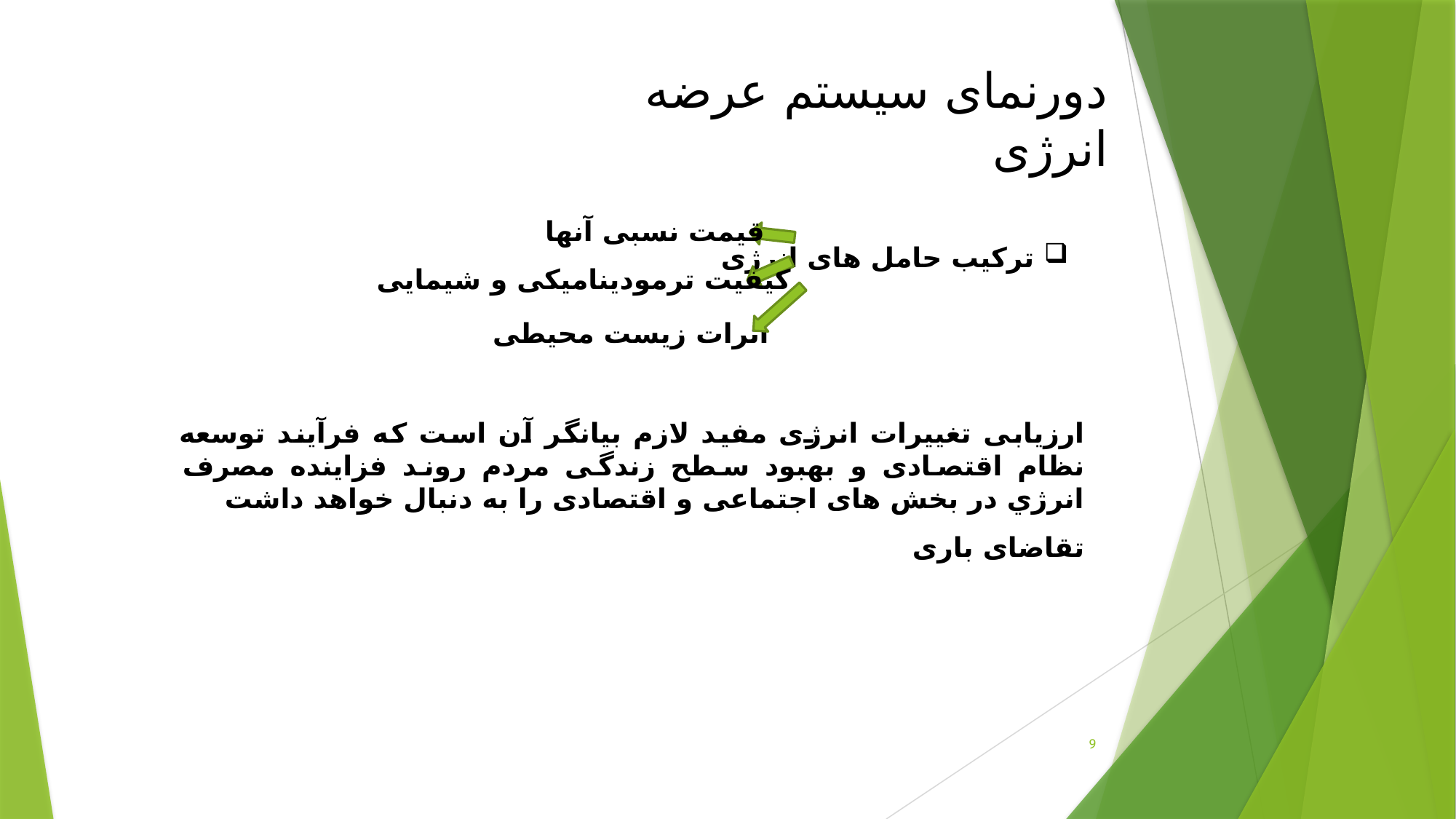

دورنمای سیستم عرضه انرژی
قیمت نسبی آنها

ترکیب حامل های انرژی
کیفیت ترمودینامیکی و شیمایی

اثرات زیست محیطی
ارزیابی تغییرات انرژی مفید لازم بیانگر آن است که فرآیند توسعه نظام اقتصادی و بهبود سطح زندگی مردم روند فزاینده مصرف انرژي در بخش های اجتماعی و اقتصادی را به دنبال خواهد داشت
تقاضای باری
9